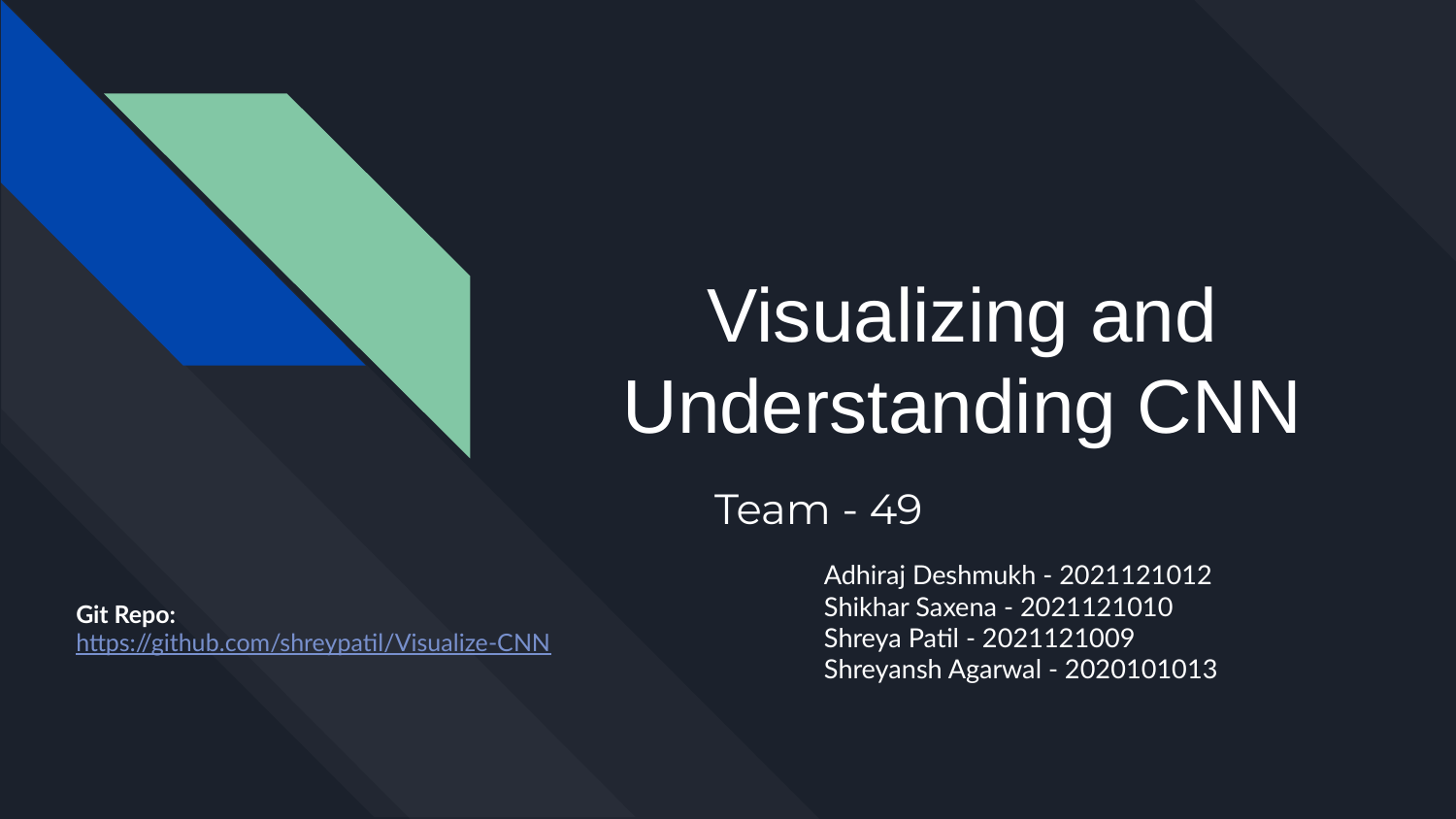

# Visualizing and Understanding CNN
		Team - 49
Adhiraj Deshmukh - 2021121012
Shikhar Saxena - 2021121010
Shreya Patil - 2021121009
Shreyansh Agarwal - 2020101013
Git Repo: https://github.com/shreypatil/Visualize-CNN